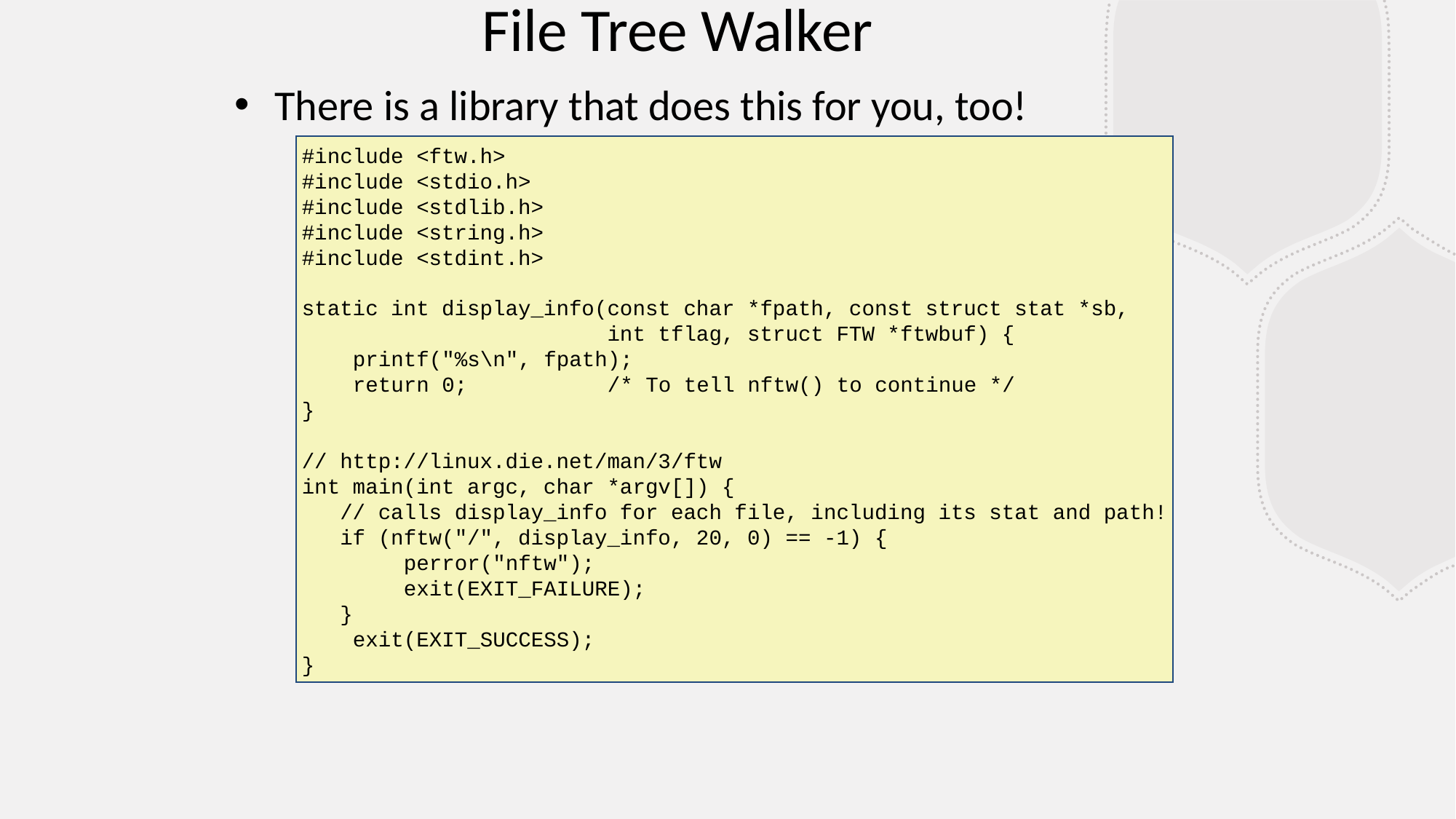

File Tree Walker
There is a library that does this for you, too!
#include <ftw.h>
#include <stdio.h>
#include <stdlib.h>
#include <string.h>
#include <stdint.h>

static int display_info(const char *fpath, const struct stat *sb,
                        int tflag, struct FTW *ftwbuf) {
    printf("%s\n", fpath);
    return 0;           /* To tell nftw() to continue */
}

// http://linux.die.net/man/3/ftw
int main(int argc, char *argv[]) {
   // calls display_info for each file, including its stat and path!
   if (nftw("/", display_info, 20, 0) == -1) {
        perror("nftw");
        exit(EXIT_FAILURE);
   }
    exit(EXIT_SUCCESS);
}